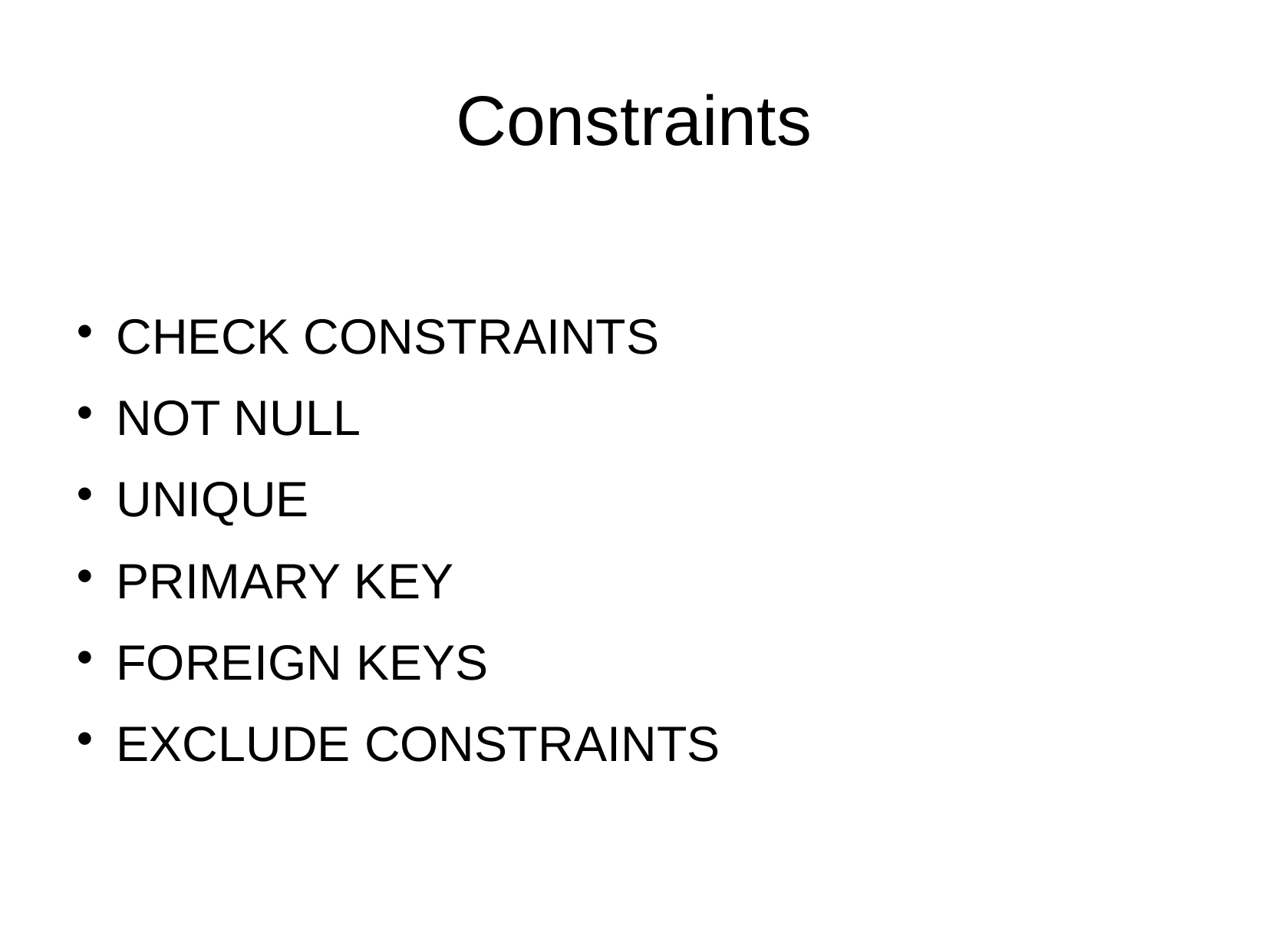

Constraints

CHECK CONSTRAINTS
NOT NULL
UNIQUE
PRIMARY KEY
FOREIGN KEYS
EXCLUDE CONSTRAINTS